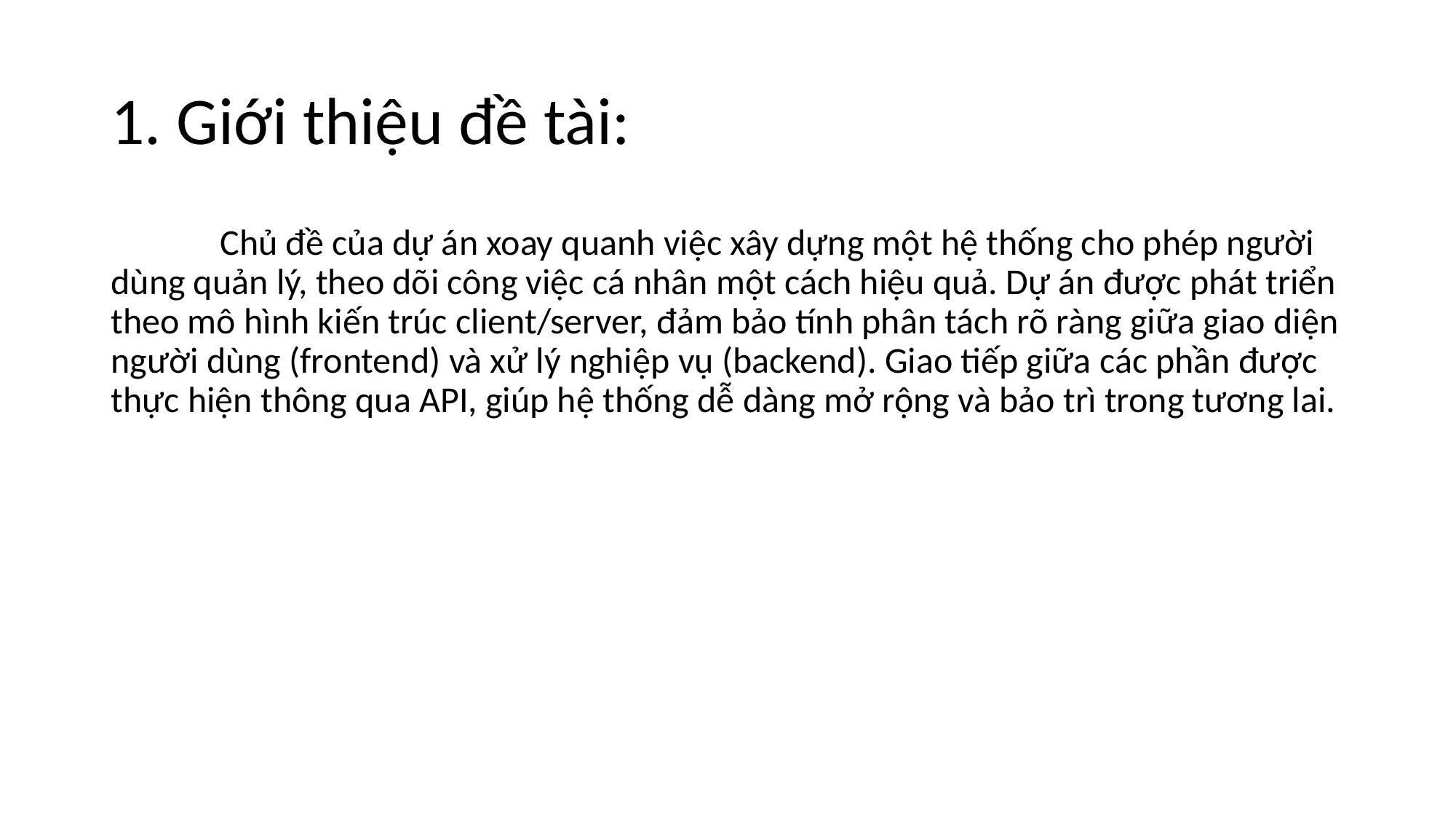

# 1. Giới thiệu đề tài:
	Chủ đề của dự án xoay quanh việc xây dựng một hệ thống cho phép người dùng quản lý, theo dõi công việc cá nhân một cách hiệu quả. Dự án được phát triển theo mô hình kiến trúc client/server, đảm bảo tính phân tách rõ ràng giữa giao diện người dùng (frontend) và xử lý nghiệp vụ (backend). Giao tiếp giữa các phần được thực hiện thông qua API, giúp hệ thống dễ dàng mở rộng và bảo trì trong tương lai.